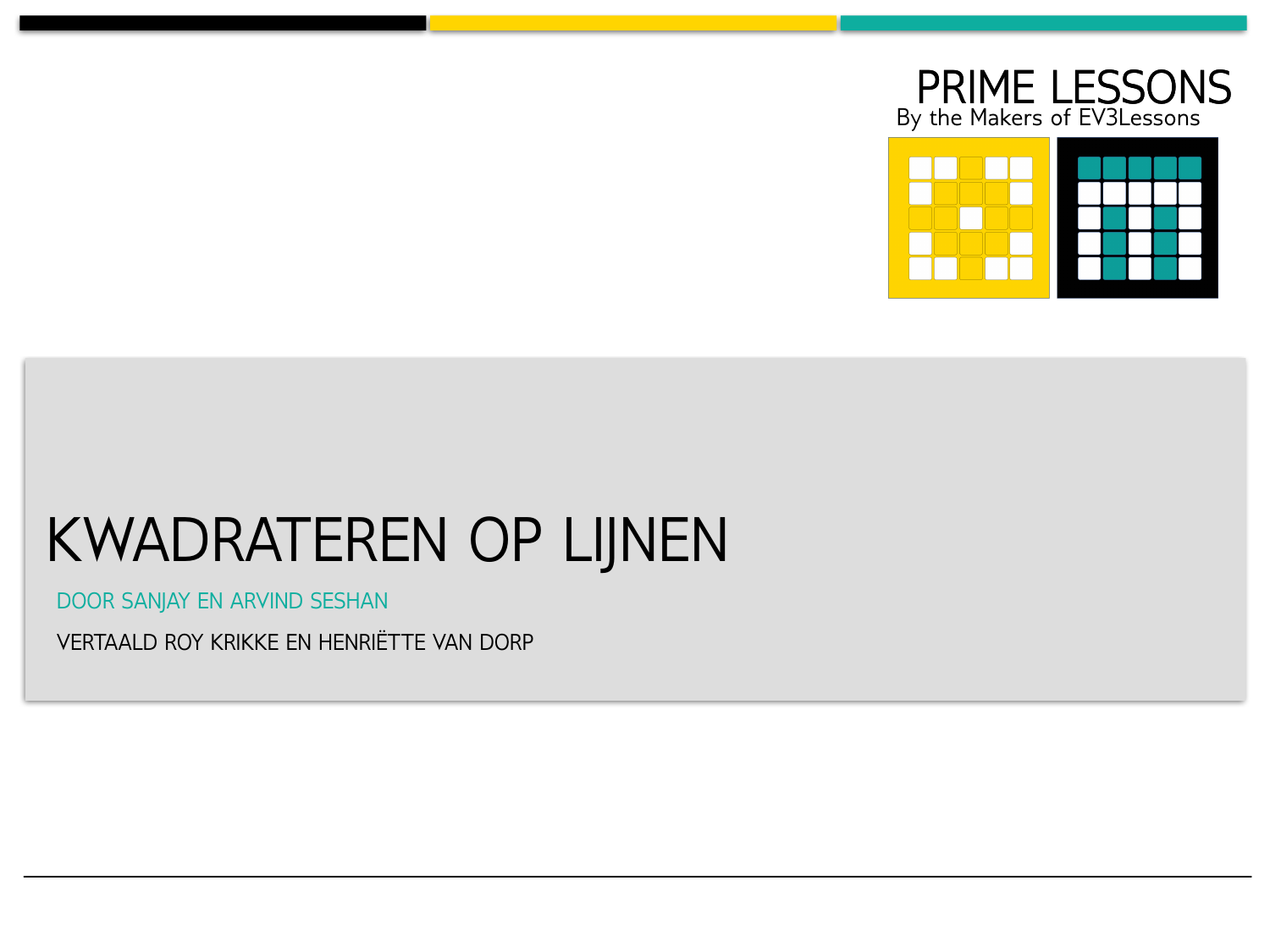

# Kwadrateren op lijnen
DOOR SANJAY EN ARVIND SESHAN
Vertaald roy krikke en henriëtte van dorp